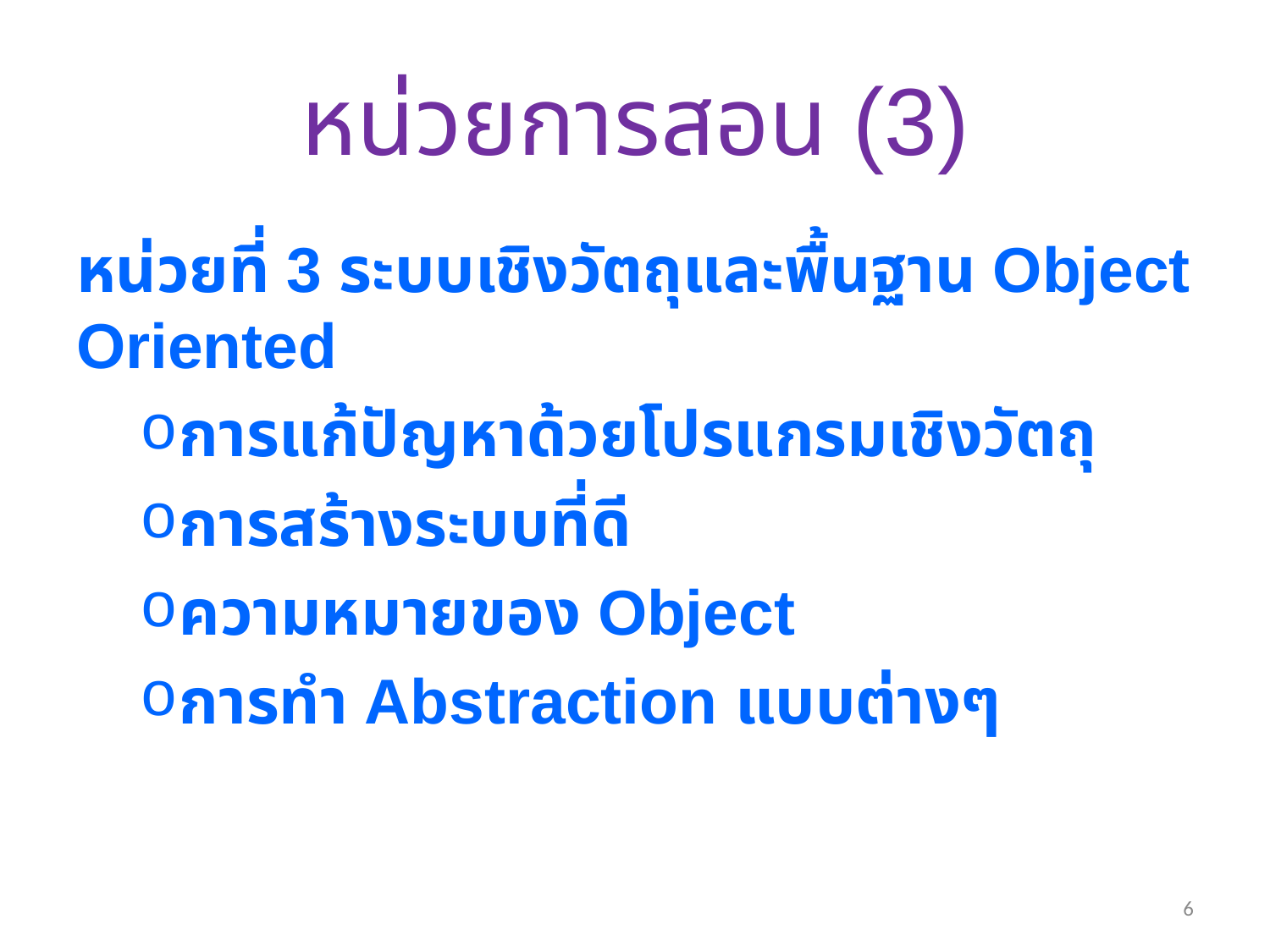

# หน่วยการสอน (3)
หน่วยที่ 3 ระบบเชิงวัตถุและพื้นฐาน Object Oriented
การแก้ปัญหาด้วยโปรแกรมเชิงวัตถุ
การสร้างระบบที่ดี
ความหมายของ Object
การทำ Abstraction แบบต่างๆ
6